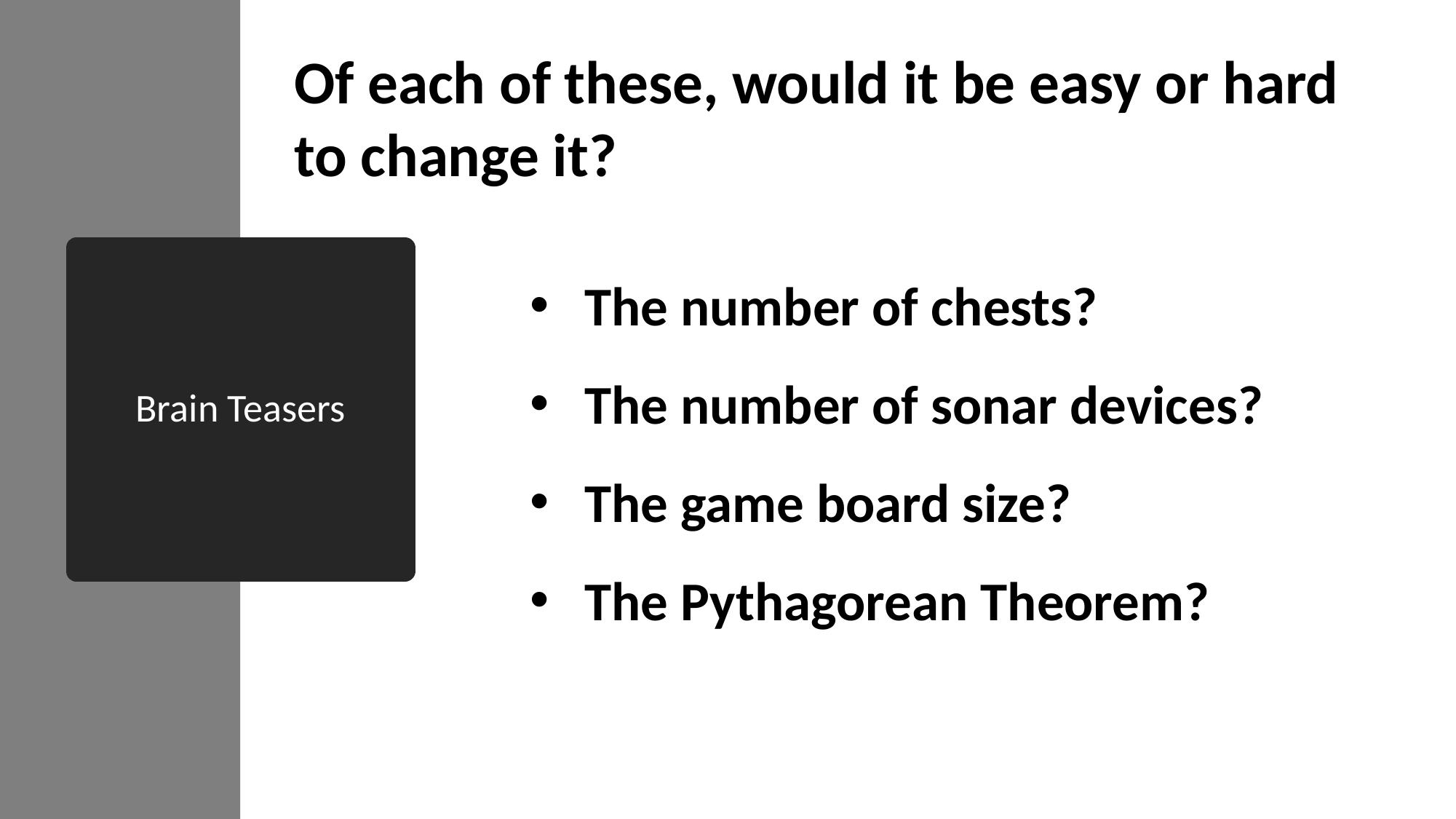

Of each of these, would it be easy or hard to change it?
The number of chests?
The number of sonar devices?
The game board size?
The Pythagorean Theorem?
# Brain Teasers